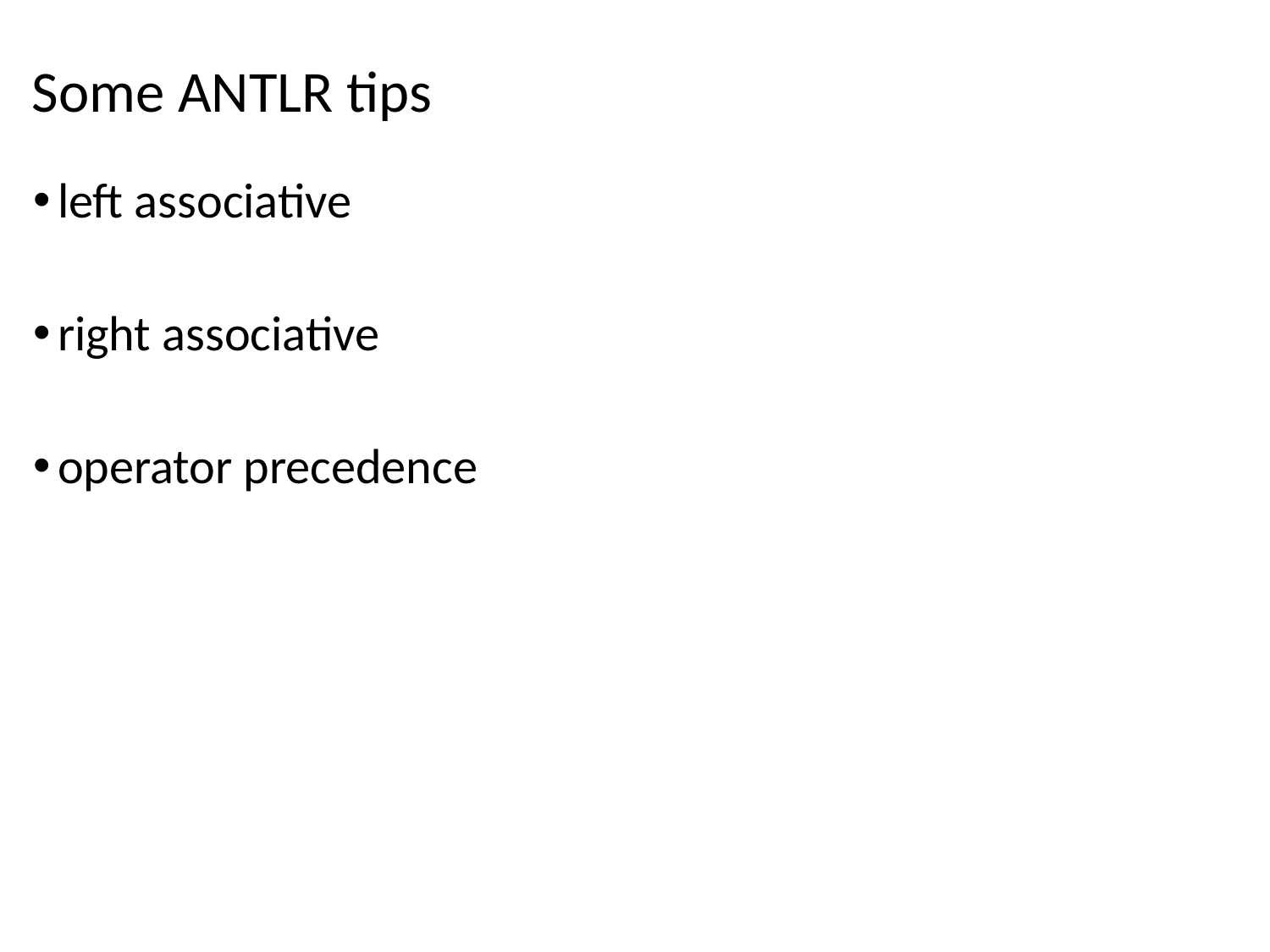

# Some ANTLR tips
left associative

right associative

operator precedence